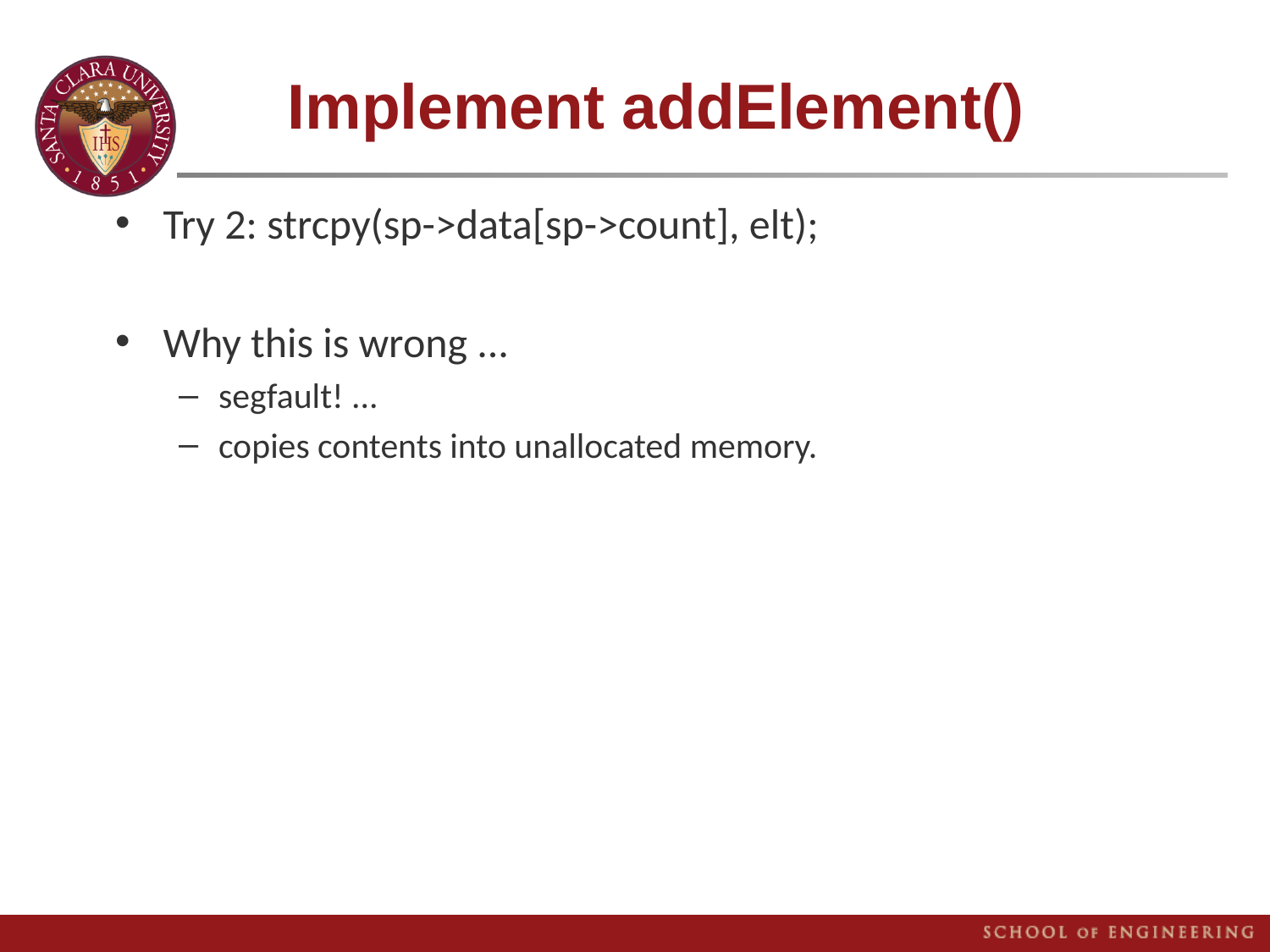

Implement addElement()
Try 2: strcpy(sp->data[sp->count], elt);

Why this is wrong ...
segfault! ...
copies contents into unallocated memory.